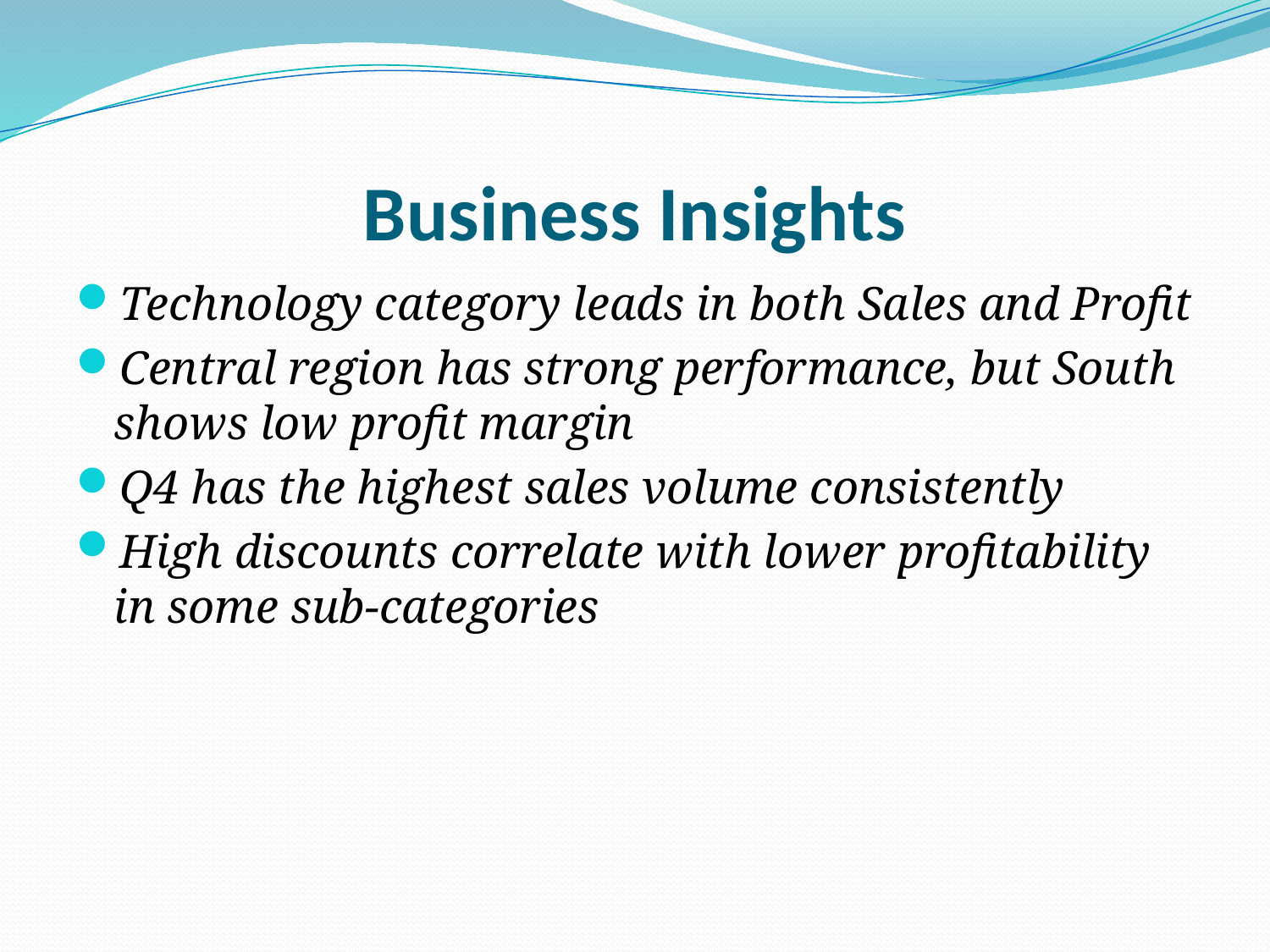

# Business Insights
Technology category leads in both Sales and Profit
Central region has strong performance, but South shows low profit margin
Q4 has the highest sales volume consistently
High discounts correlate with lower profitability in some sub-categories